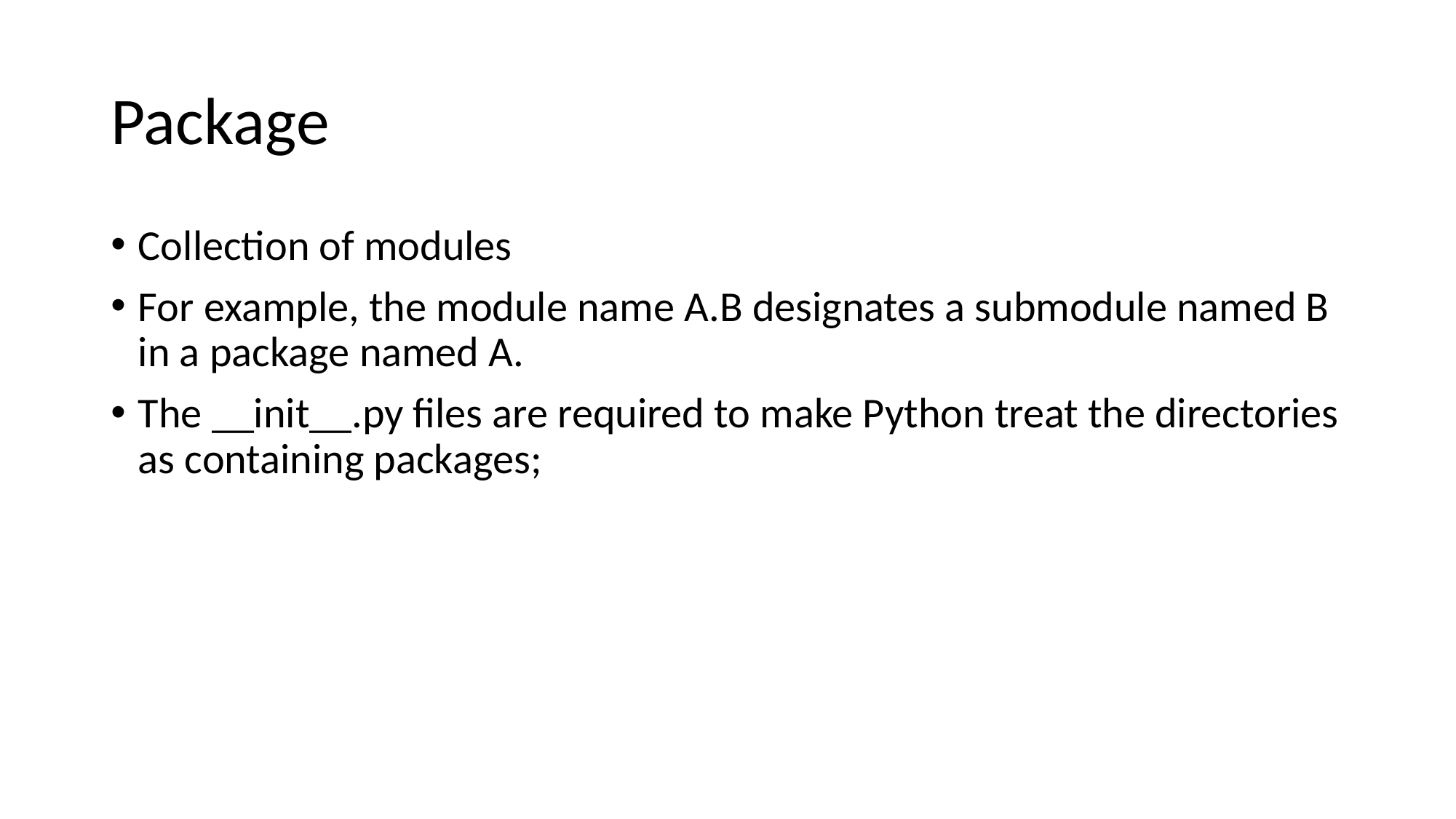

# Package
Collection of modules
For example, the module name A.B designates a submodule named B in a package named A.
The __init__.py files are required to make Python treat the directories as containing packages;